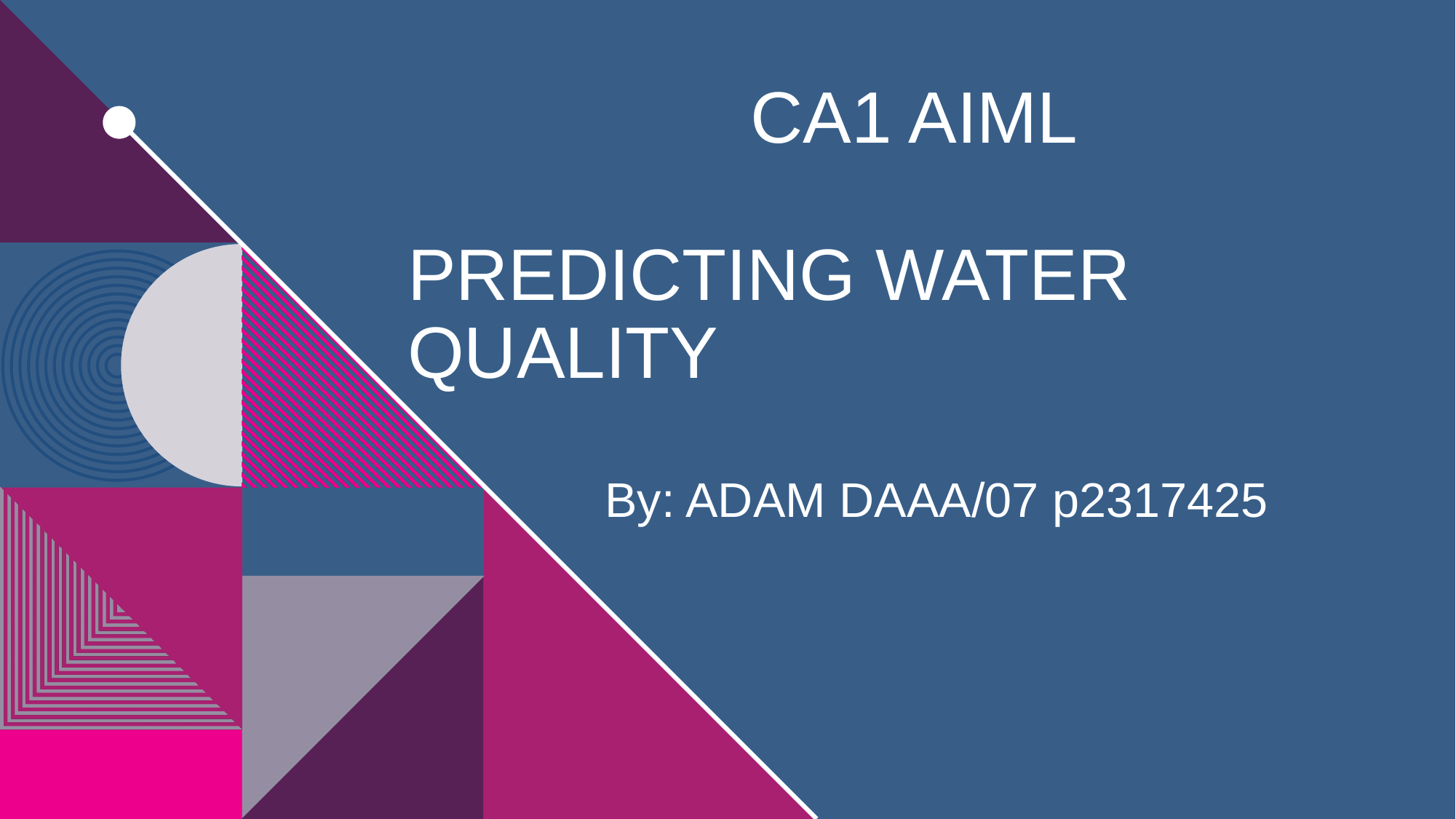

# CA1 AIML prEDICTING WATER QUALITY

By: ADAM DAAA/07 p2317425